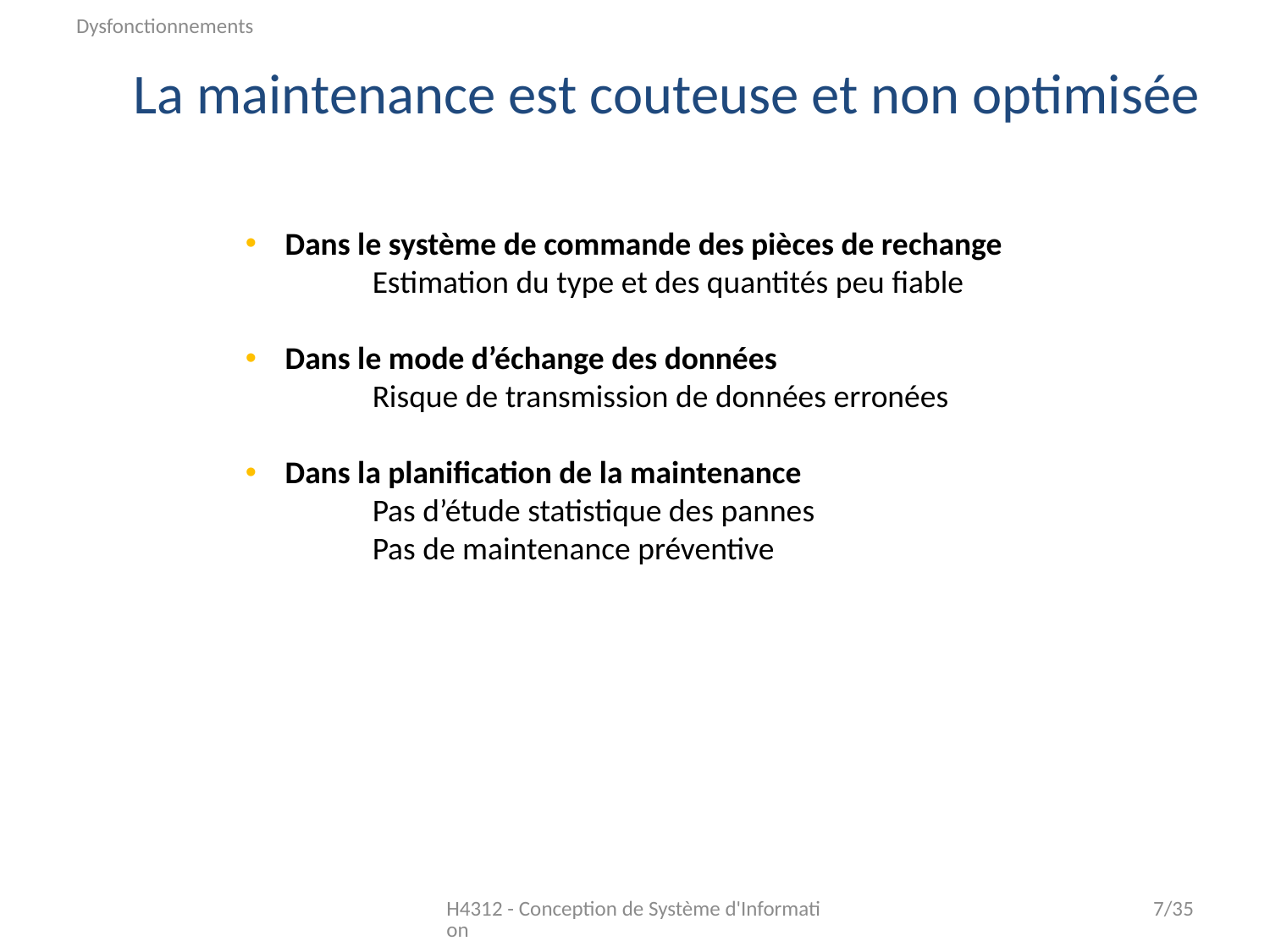

Dysfonctionnements
La maintenance est couteuse et non optimisée
Dans le système de commande des pièces de rechange
	Estimation du type et des quantités peu fiable

Dans le mode d’échange des données
	Risque de transmission de données erronées

Dans la planification de la maintenance
	Pas d’étude statistique des pannes
	Pas de maintenance préventive
H4312 - Conception de Système d'Information
7/35